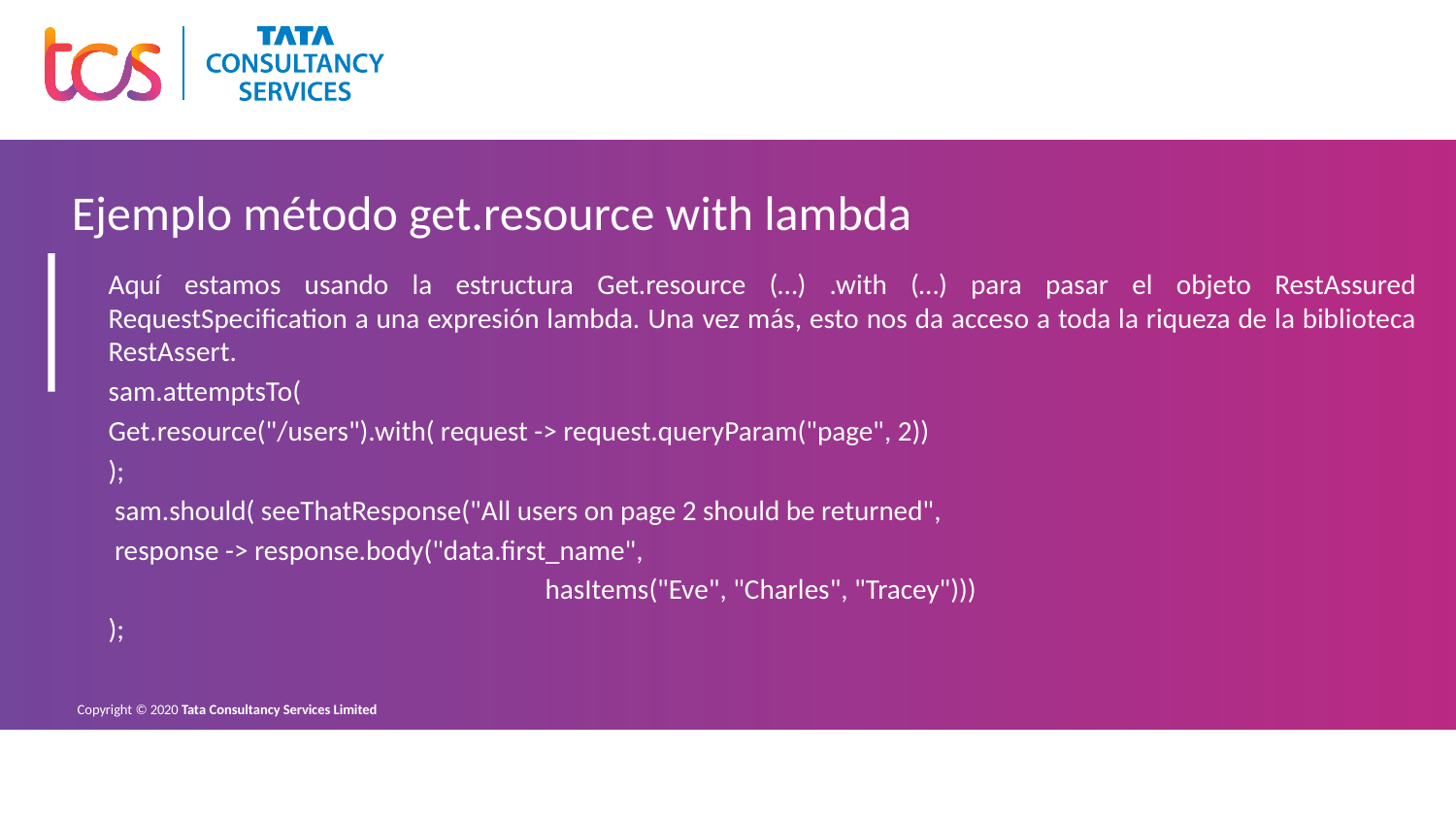

# Ejemplo método get.resource with lambda
Aquí estamos usando la estructura Get.resource (…) .with (…) para pasar el objeto RestAssured RequestSpecification a una expresión lambda. Una vez más, esto nos da acceso a toda la riqueza de la biblioteca RestAssert.
sam.attemptsTo(
Get.resource("/users").with( request -> request.queryParam("page", 2))
);
 sam.should( seeThatResponse("All users on page 2 should be returned",
 response -> response.body("data.first_name",
			hasItems("Eve", "Charles", "Tracey")))
);